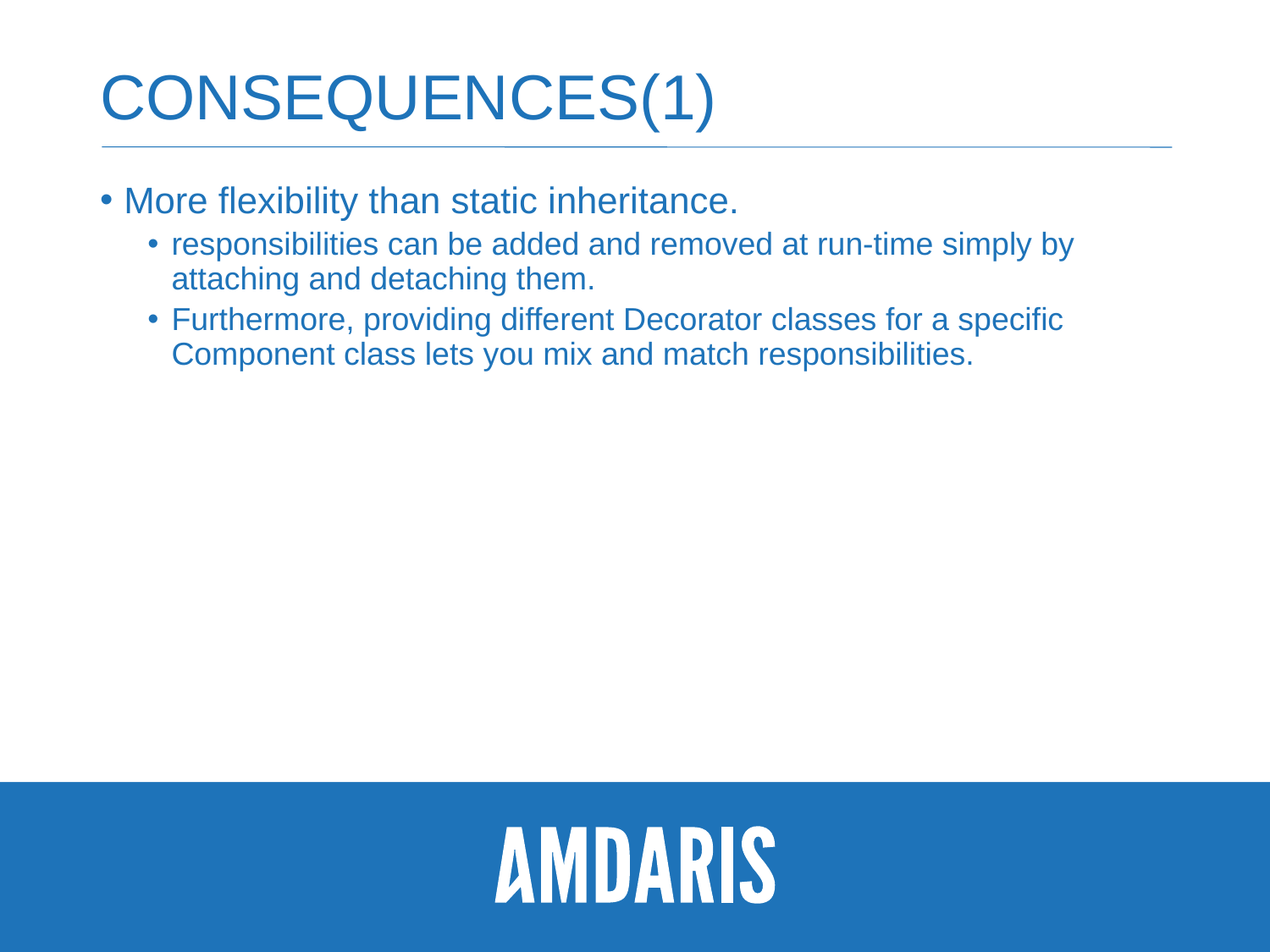

# Consequences(1)
More flexibility than static inheritance.
responsibilities can be added and removed at run-time simply by attaching and detaching them.
Furthermore, providing different Decorator classes for a specific Component class lets you mix and match responsibilities.